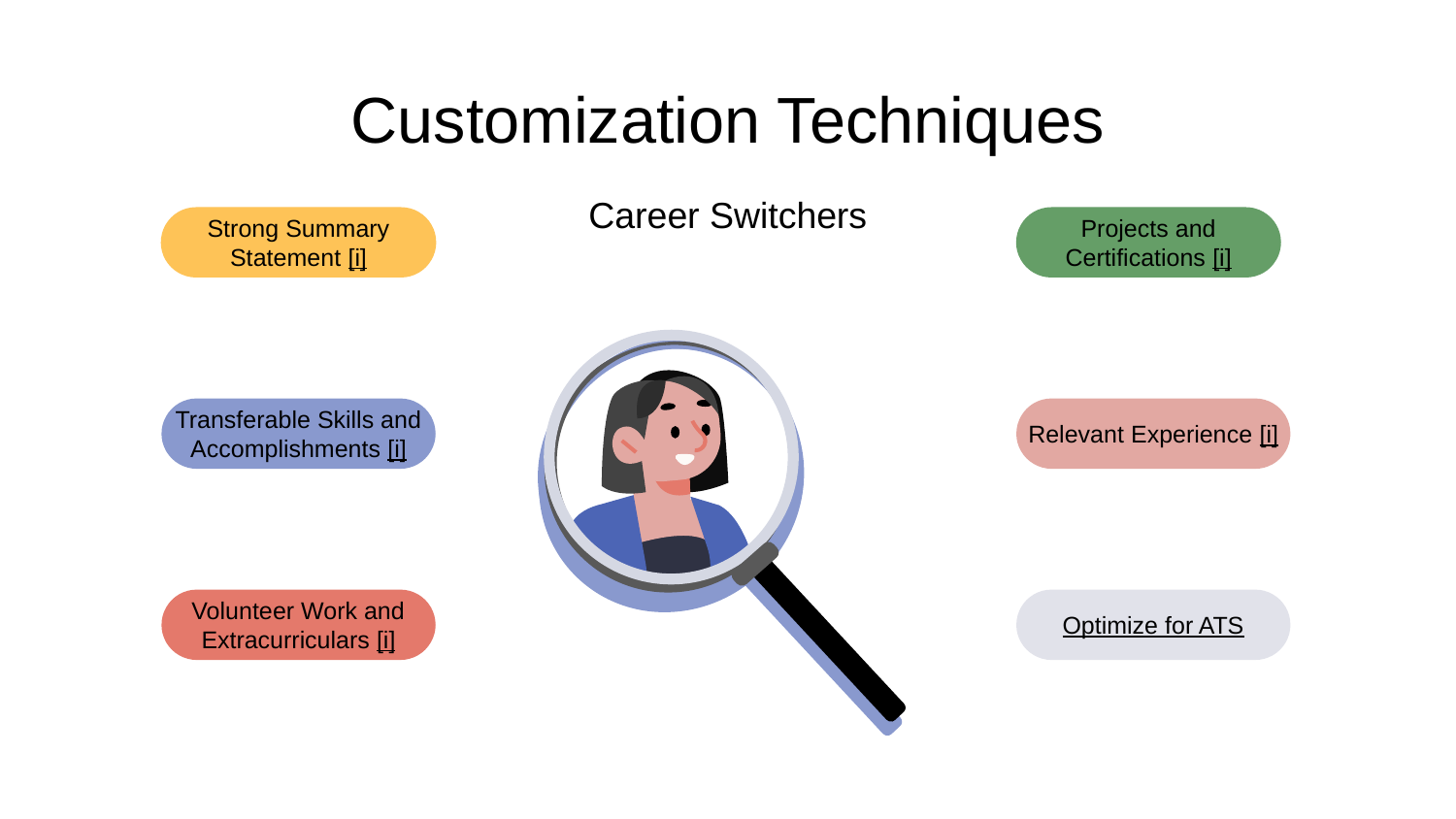

# Customization Techniques
Career Switchers
Projects and Certifications [i]
Strong Summary Statement [i]

Transferable Skills and Accomplishments [i]
Relevant Experience [i]
Volunteer Work and Extracurriculars [i]
Optimize for ATS